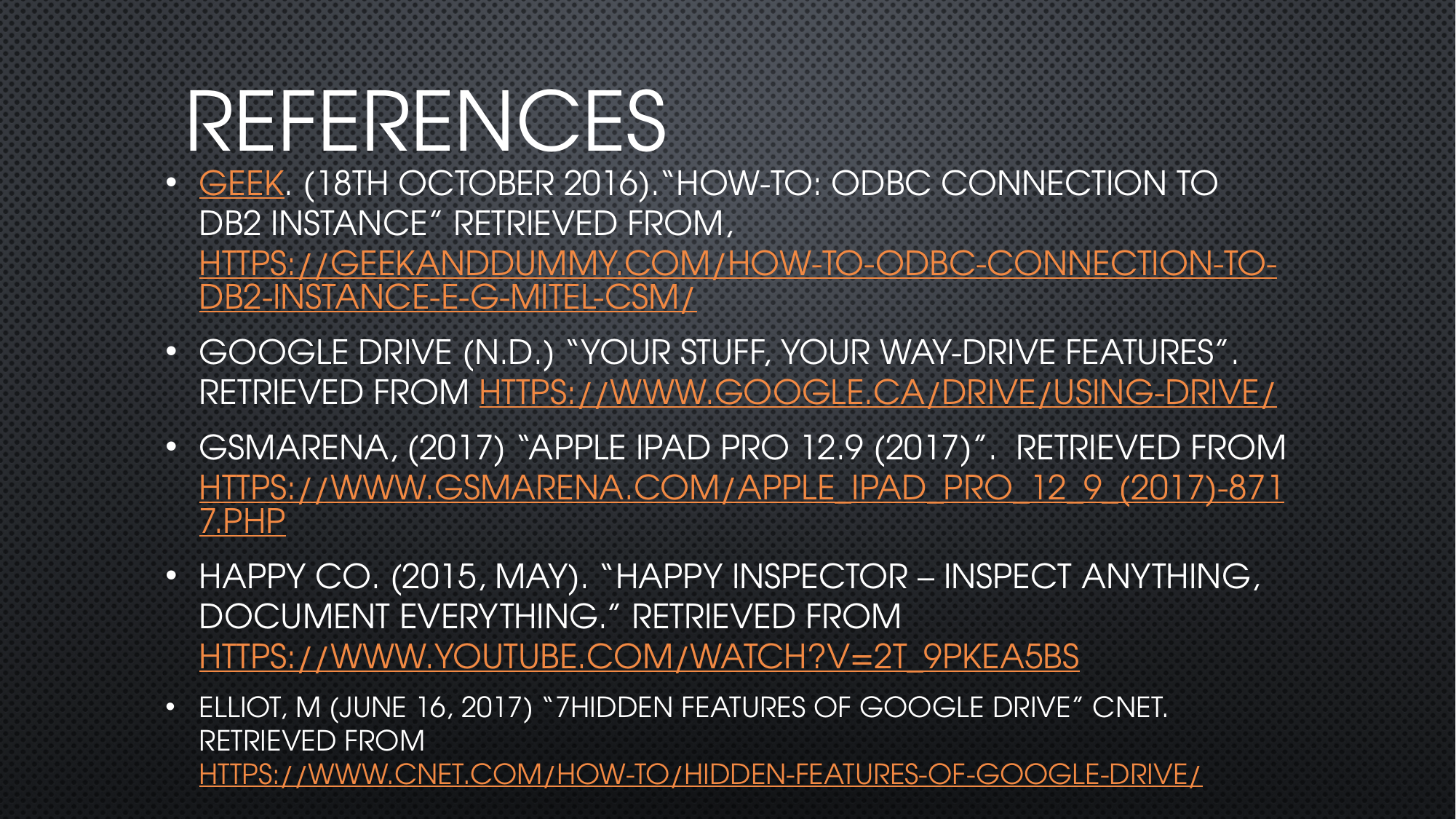

# REFERENCES
Geek. (18th October 2016).“How-to: ODBC connection to DB2 instance” Retrieved from, https://geekanddummy.com/how-to-odbc-connection-to-db2-instance-e-g-mitel-csm/
Google Drive (n.d.) “your stuff, your way-drive features”. Retrieved From https://www.google.ca/drive/using-drive/
GSMArena, (2017) “Apple Ipad Pro 12.9 (2017)”.  Retrieved from https://www.gsmarena.com/apple_ipad_pro_12_9_(2017)-8717.php
Happy Co. (2015, May). “Happy Inspector – Inspect Anything, Document Everything.” Retrieved from https://www.youtube.com/watch?v=2T_9pkEA5Bs
Elliot, M (June 16, 2017) “7hidden features of google drive” CNET. Retrieved From https://www.cnet.com/how-to/hidden-features-of-google-drive/